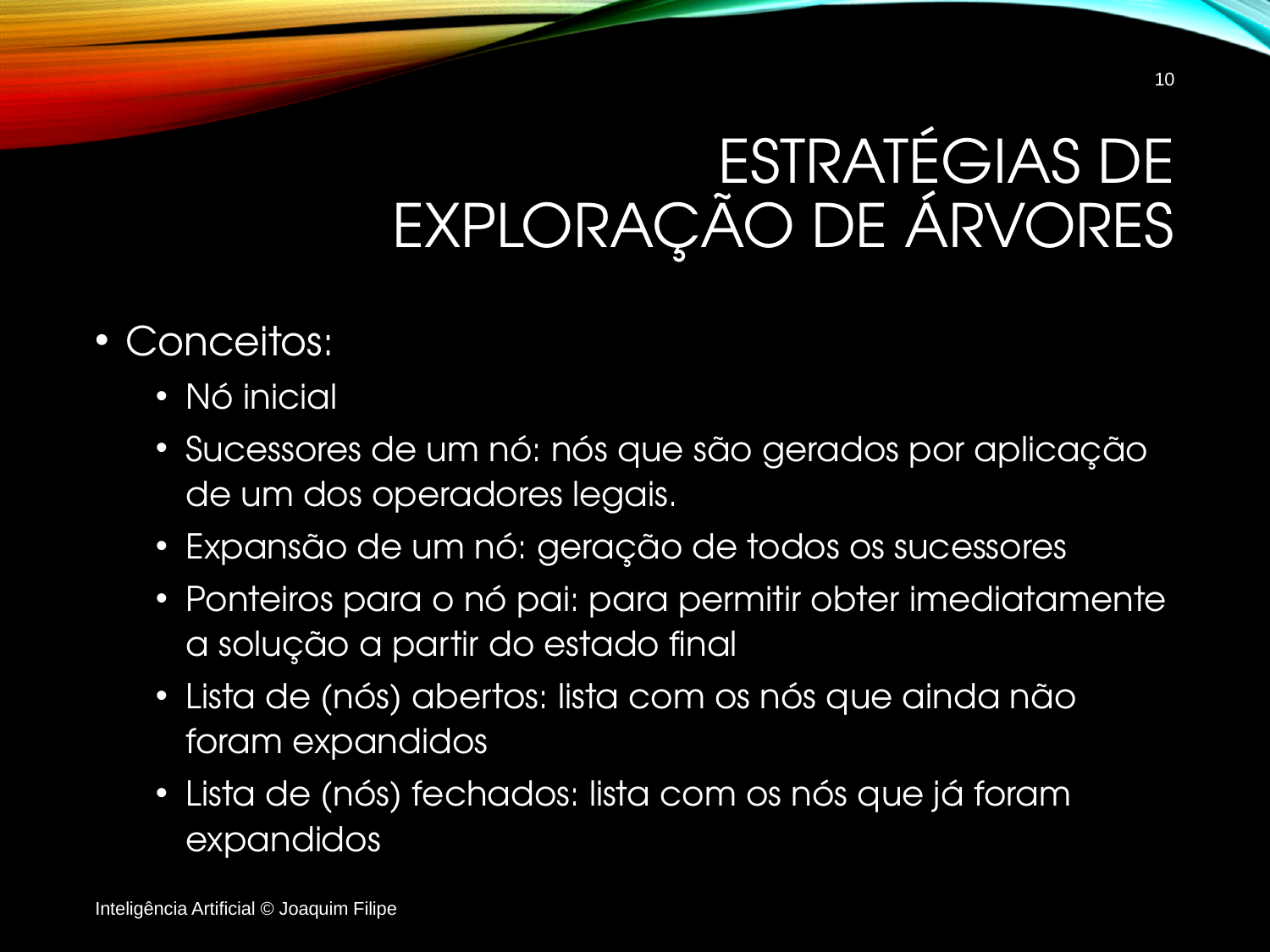

10
# Estratégias de exploração de árvores
Conceitos:
Nó inicial
Sucessores de um nó: nós que são gerados por aplicação de um dos operadores legais.
Expansão de um nó: geração de todos os sucessores
Ponteiros para o nó pai: para permitir obter imediatamente a solução a partir do estado final
Lista de (nós) abertos: lista com os nós que ainda não foram expandidos
Lista de (nós) fechados: lista com os nós que já foram expandidos
Inteligência Artificial © Joaquim Filipe